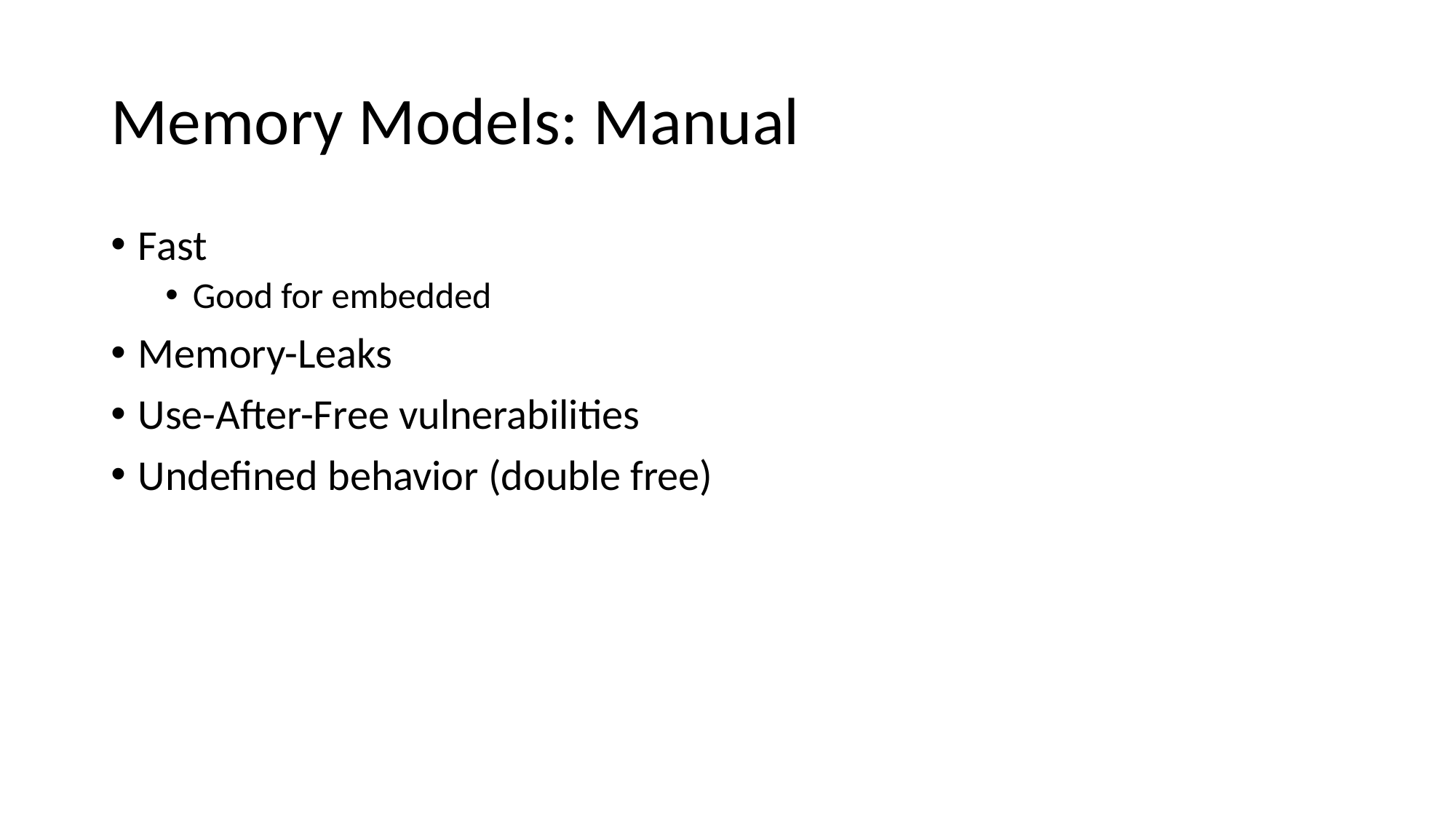

# Memory Models: Manual
Fast
Good for embedded
Memory-Leaks
Use-After-Free vulnerabilities
Undefined behavior (double free)